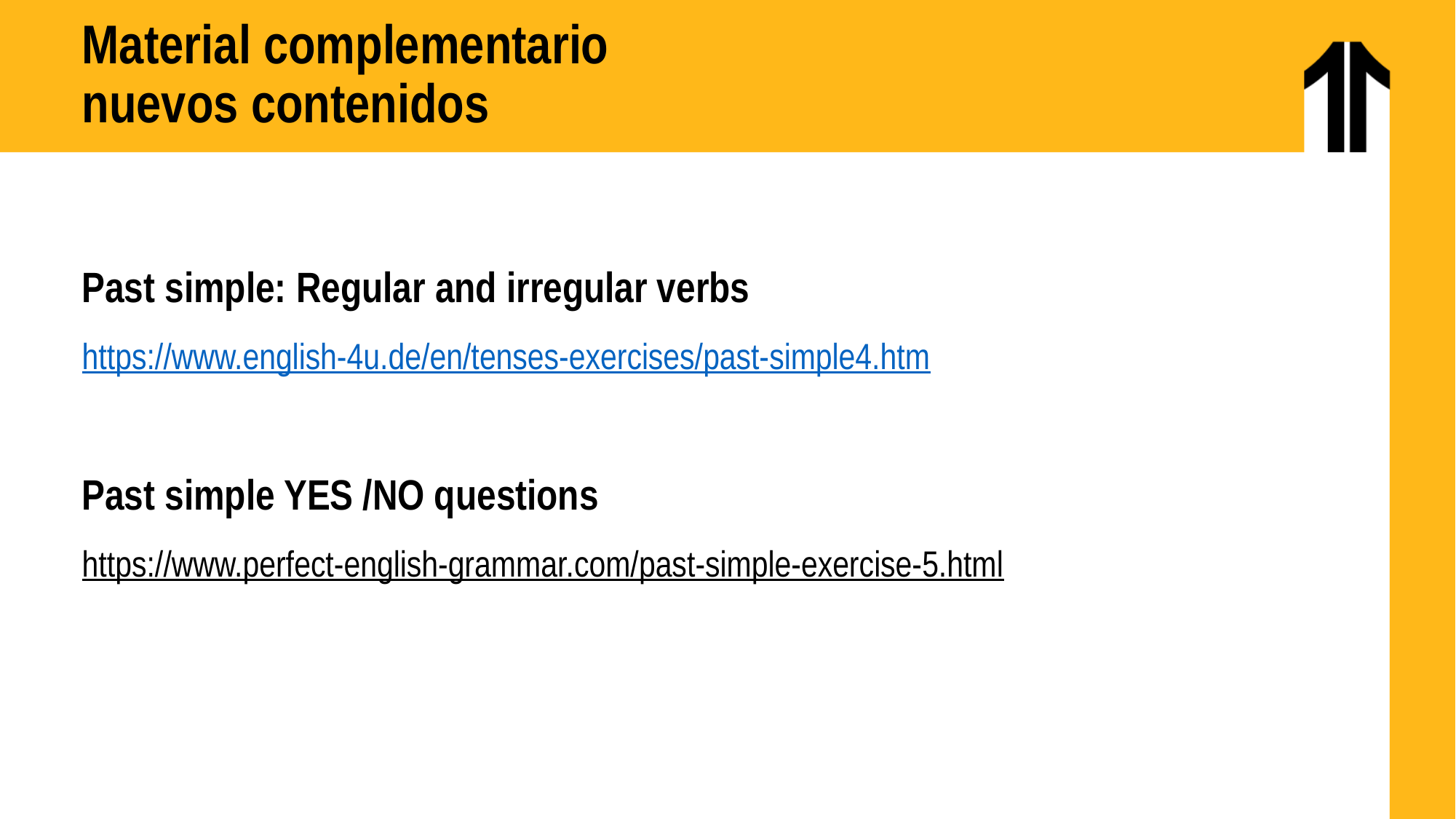

# Material complementario nuevos contenidos
Past simple: Regular and irregular verbs
https://www.english-4u.de/en/tenses-exercises/past-simple4.htm
Past simple YES /NO questions
https://www.perfect-english-grammar.com/past-simple-exercise-5.html